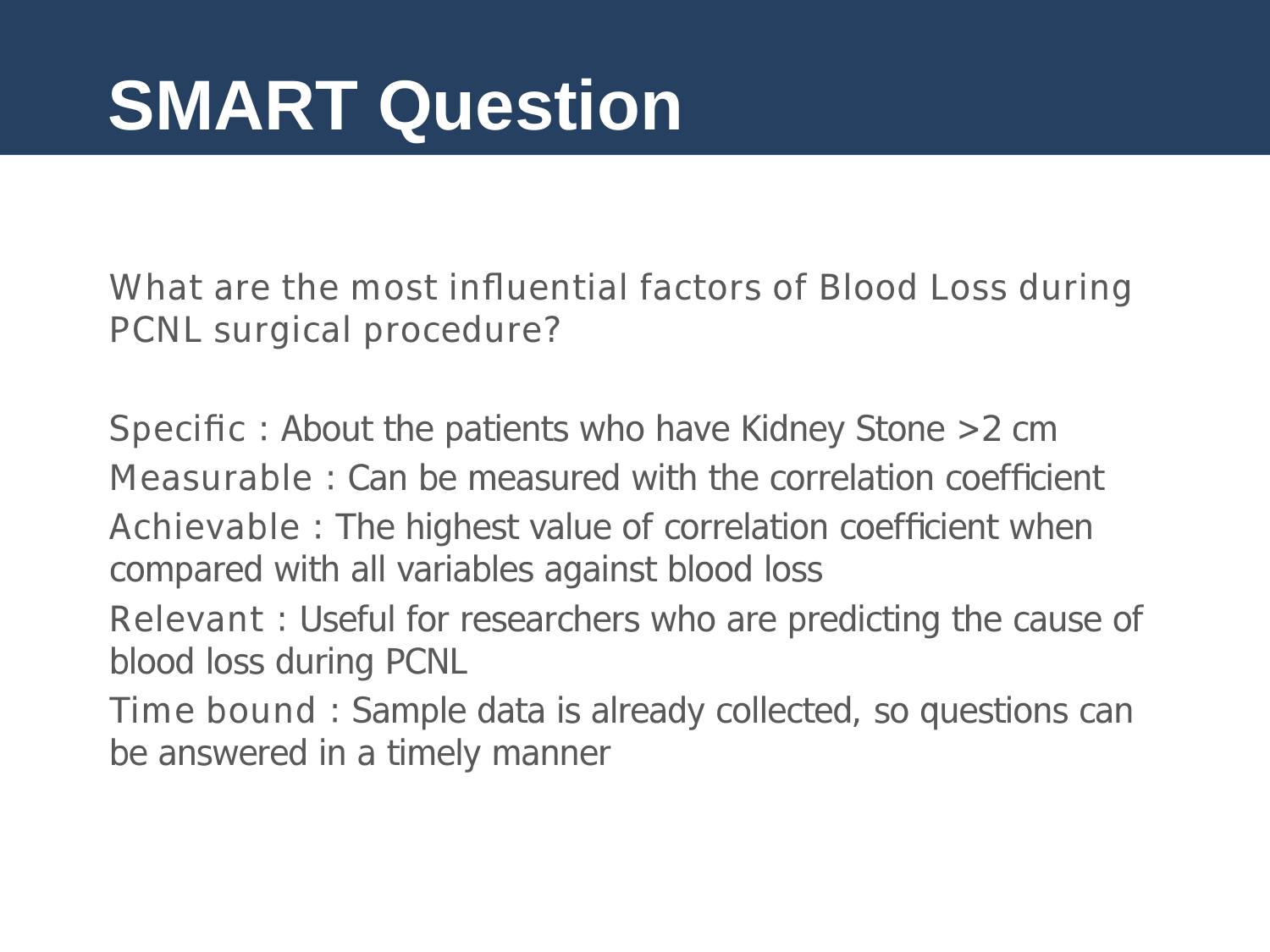

# SMART Question
What are the most influential factors of Blood Loss during PCNL surgical procedure?

Specific : About the patients who have Kidney Stone >2 cm
Measurable : Can be measured with the correlation coefficient
Achievable : The highest value of correlation coefficient when compared with all variables against blood loss
Relevant : Useful for researchers who are predicting the cause of blood loss during PCNL
Time bound : Sample data is already collected, so questions can be answered in a timely manner